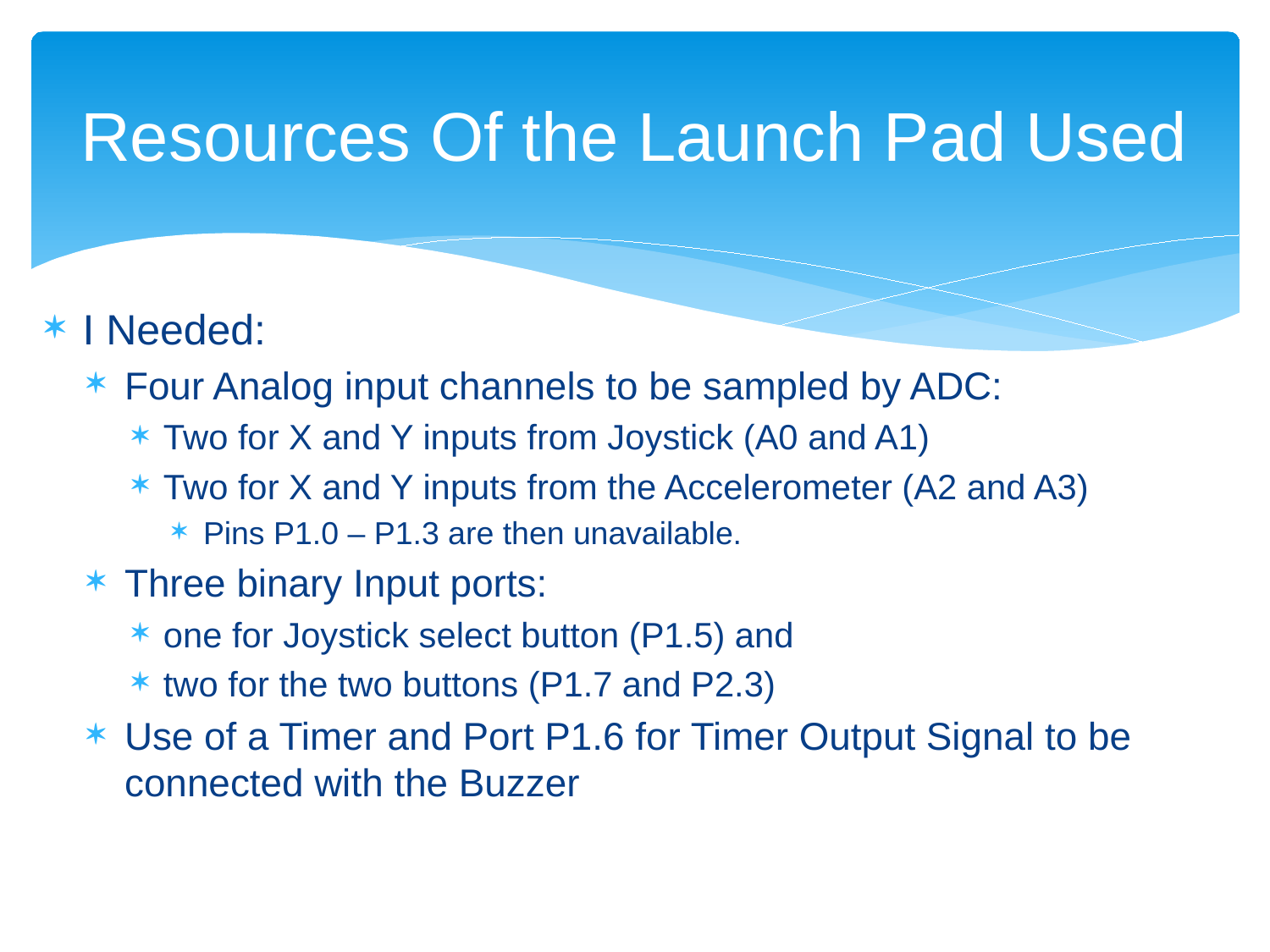

# Resources Of the Launch Pad Used
I Needed:
Four Analog input channels to be sampled by ADC:
Two for X and Y inputs from Joystick (A0 and A1)
Two for X and Y inputs from the Accelerometer (A2 and A3)
Pins P1.0 – P1.3 are then unavailable.
Three binary Input ports:
one for Joystick select button (P1.5) and
two for the two buttons (P1.7 and P2.3)
Use of a Timer and Port P1.6 for Timer Output Signal to be connected with the Buzzer